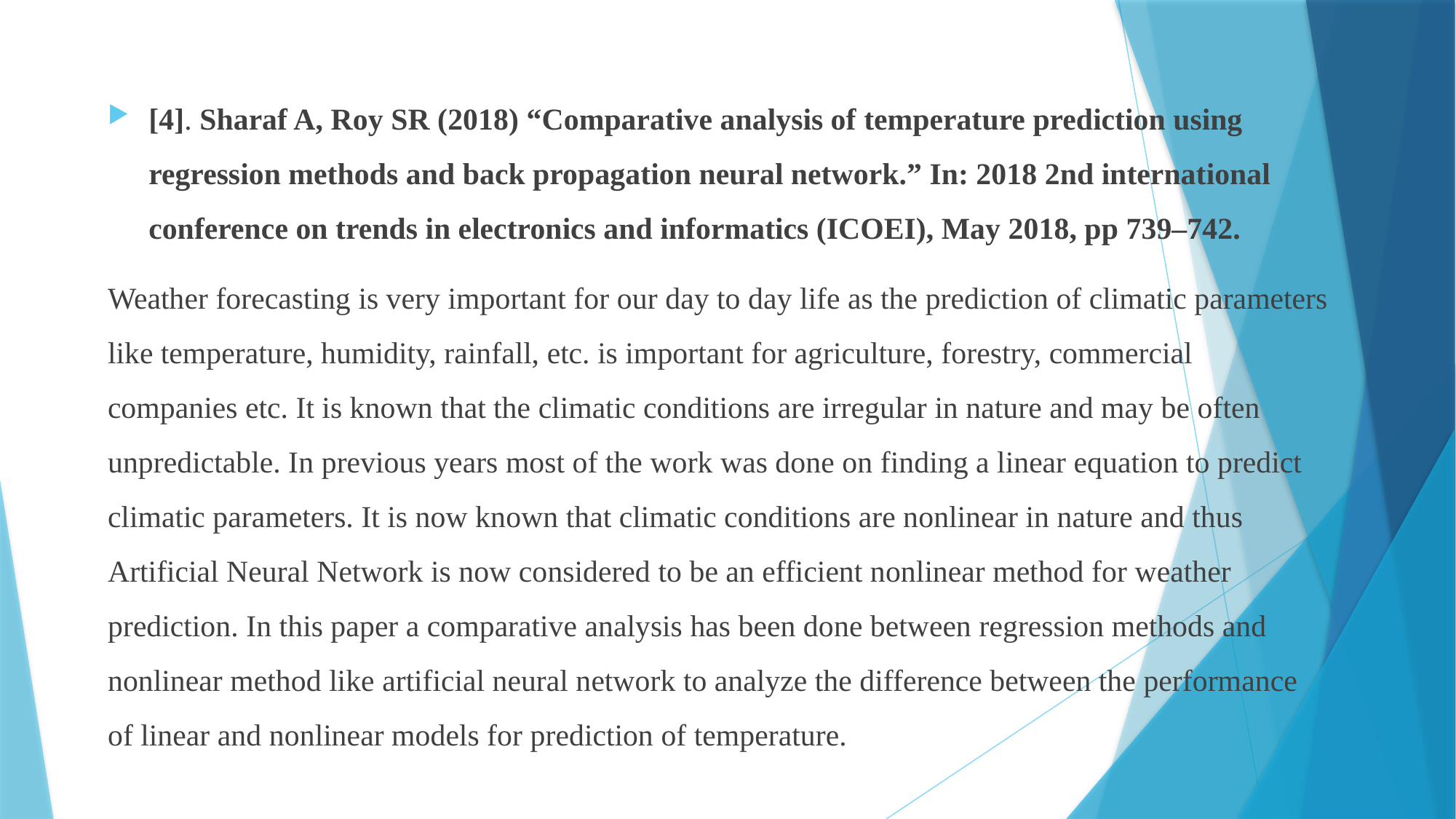

[4]. Sharaf A, Roy SR (2018) “Comparative analysis of temperature prediction using regression methods and back propagation neural network.” In: 2018 2nd international conference on trends in electronics and informatics (ICOEI), May 2018, pp 739–742.
Weather forecasting is very important for our day to day life as the prediction of climatic parameters like temperature, humidity, rainfall, etc. is important for agriculture, forestry, commercial companies etc. It is known that the climatic conditions are irregular in nature and may be often unpredictable. In previous years most of the work was done on finding a linear equation to predict climatic parameters. It is now known that climatic conditions are nonlinear in nature and thus Artificial Neural Network is now considered to be an efficient nonlinear method for weather prediction. In this paper a comparative analysis has been done between regression methods and nonlinear method like artificial neural network to analyze the difference between the performance of linear and nonlinear models for prediction of temperature.